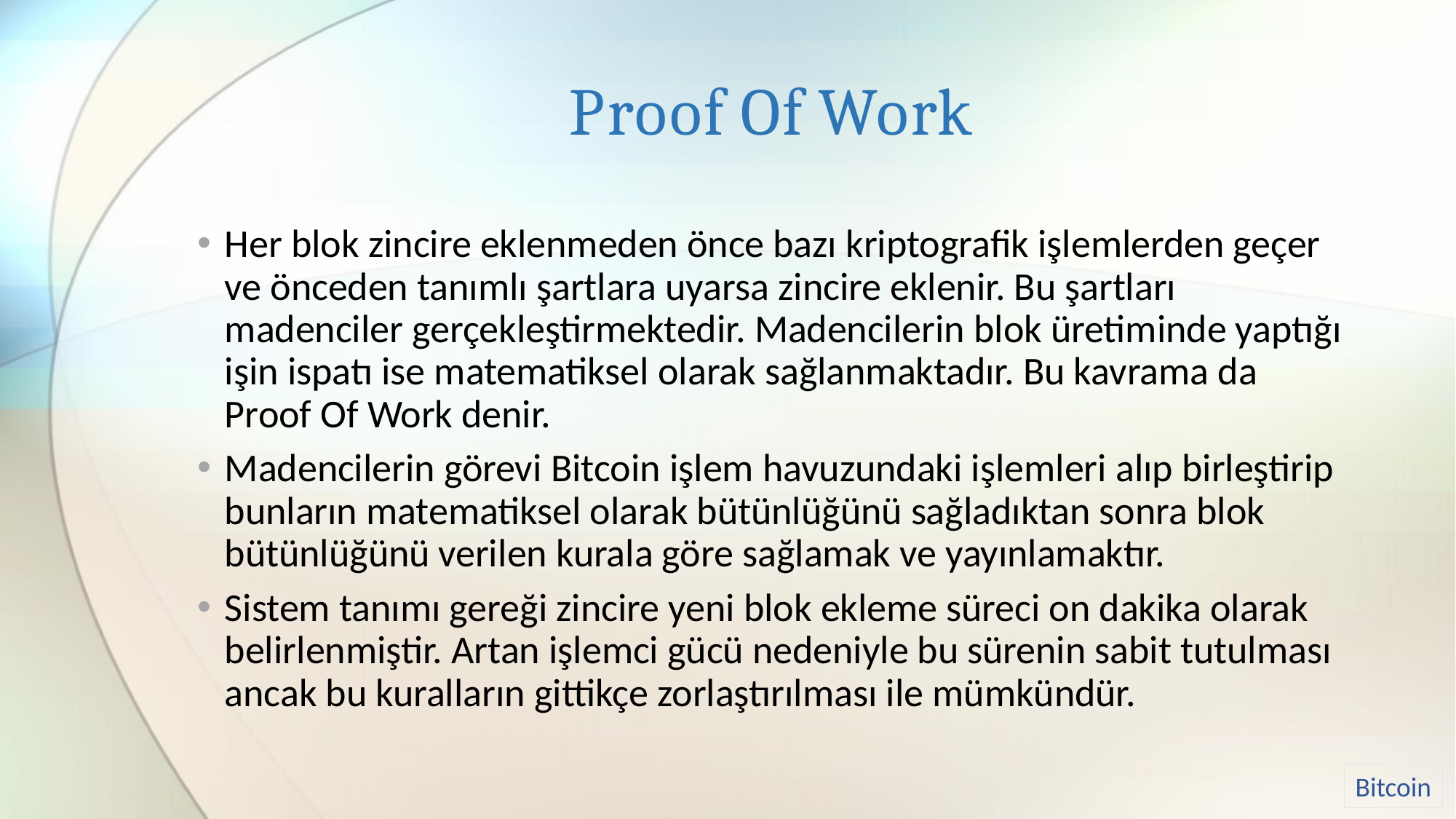

# Proof Of Work
Her blok zincire eklenmeden önce bazı kriptografik işlemlerden geçer ve önceden tanımlı şartlara uyarsa zincire eklenir. Bu şartları madenciler gerçekleştirmektedir. Madencilerin blok üretiminde yaptığı işin ispatı ise matematiksel olarak sağlanmaktadır. Bu kavrama da Proof Of Work denir.
Madencilerin görevi Bitcoin işlem havuzundaki işlemleri alıp birleştirip bunların matematiksel olarak bütünlüğünü sağladıktan sonra blok bütünlüğünü verilen kurala göre sağlamak ve yayınlamaktır.
Sistem tanımı gereği zincire yeni blok ekleme süreci on dakika olarak belirlenmiştir. Artan işlemci gücü nedeniyle bu sürenin sabit tutulması ancak bu kuralların gittikçe zorlaştırılması ile mümkündür.
Bitcoin